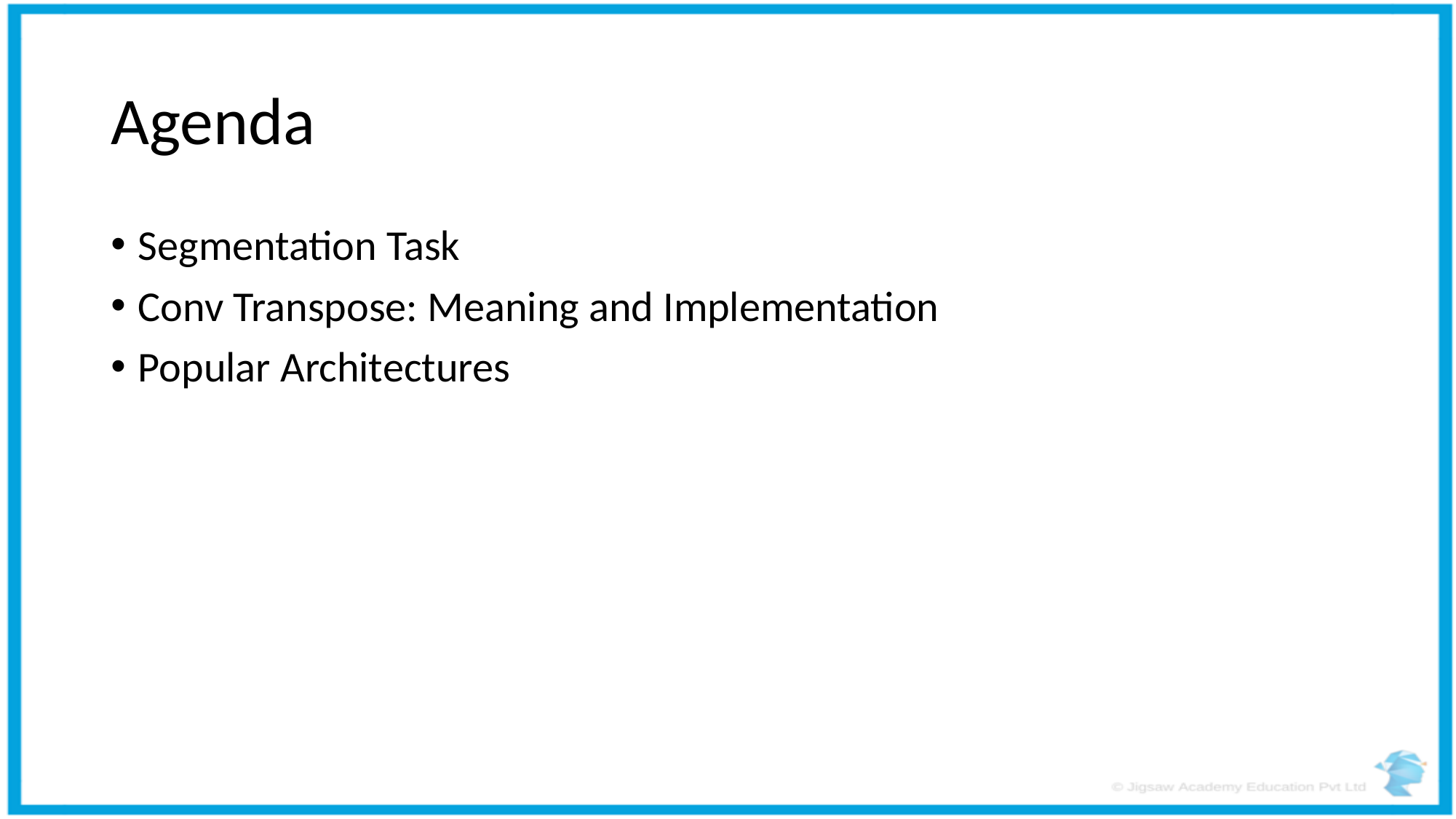

# Agenda
Segmentation Task
Conv Transpose: Meaning and Implementation
Popular Architectures